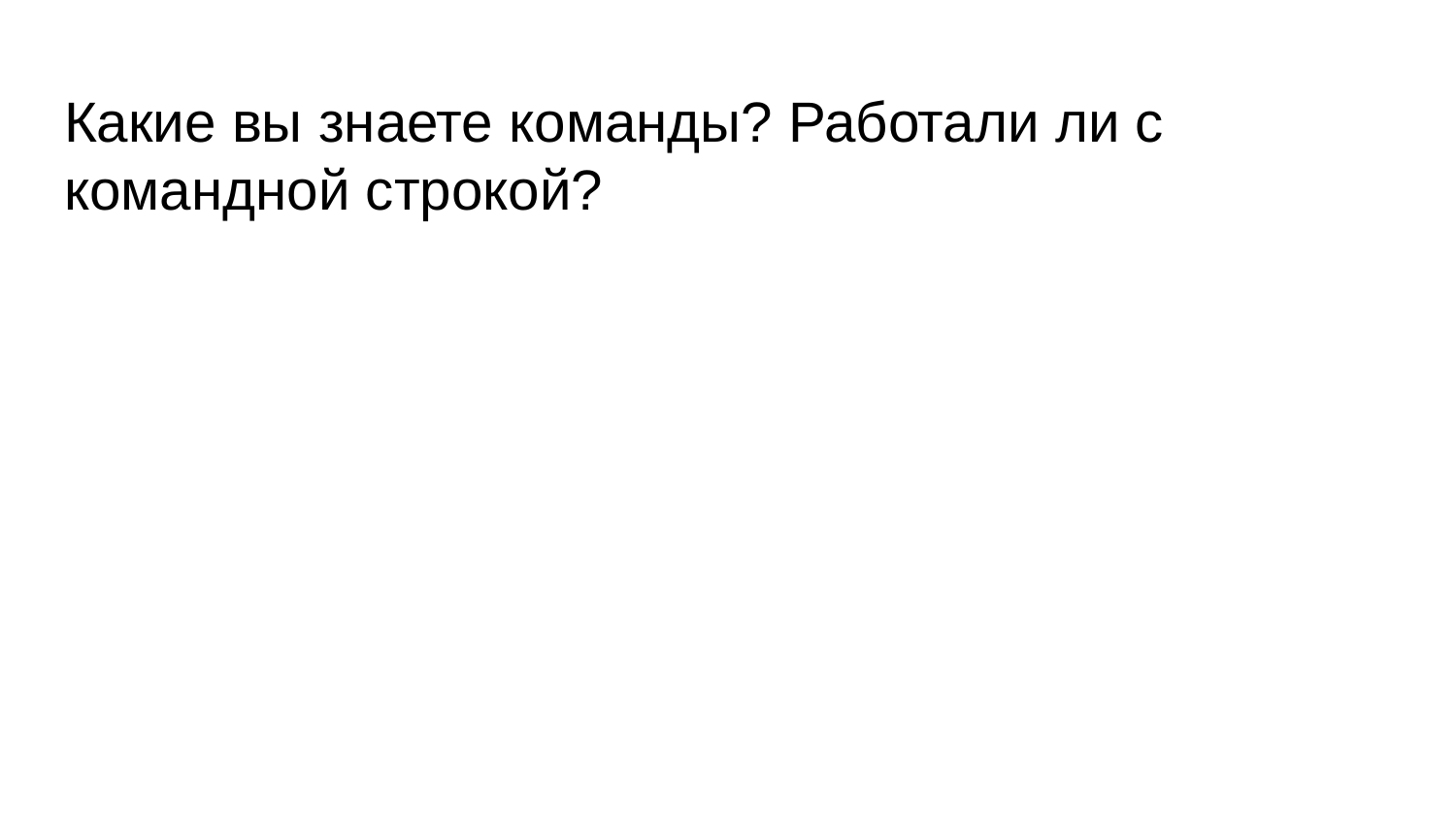

# Какие вы знаете команды? Работали ли с командной строкой?